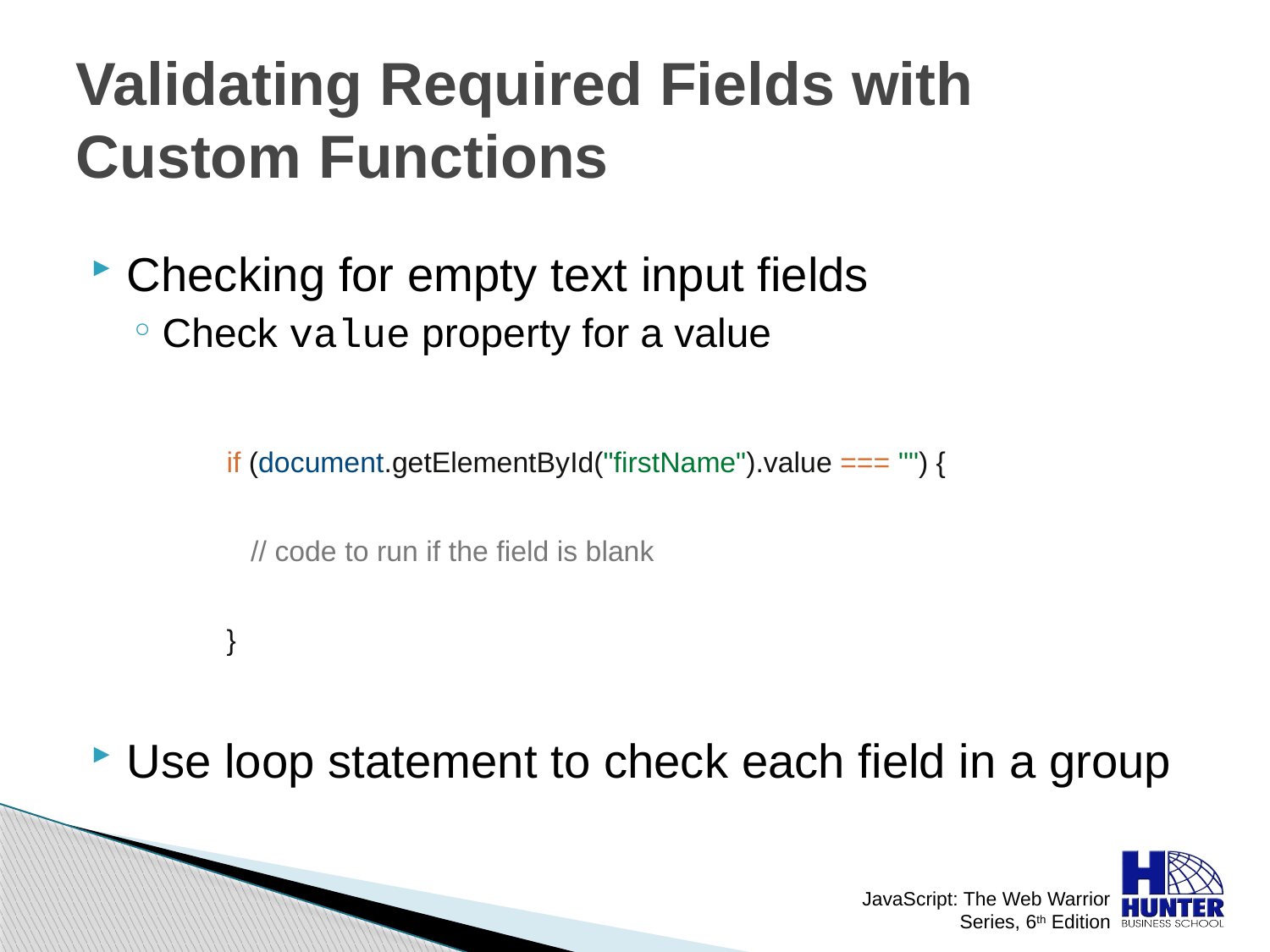

# Validating Required Fields with Custom Functions
Checking for empty text input fields
Check value property for a value

Use loop statement to check each field in a group
if (document.getElementById("firstName").value === "") {
   // code to run if the field is blank
}